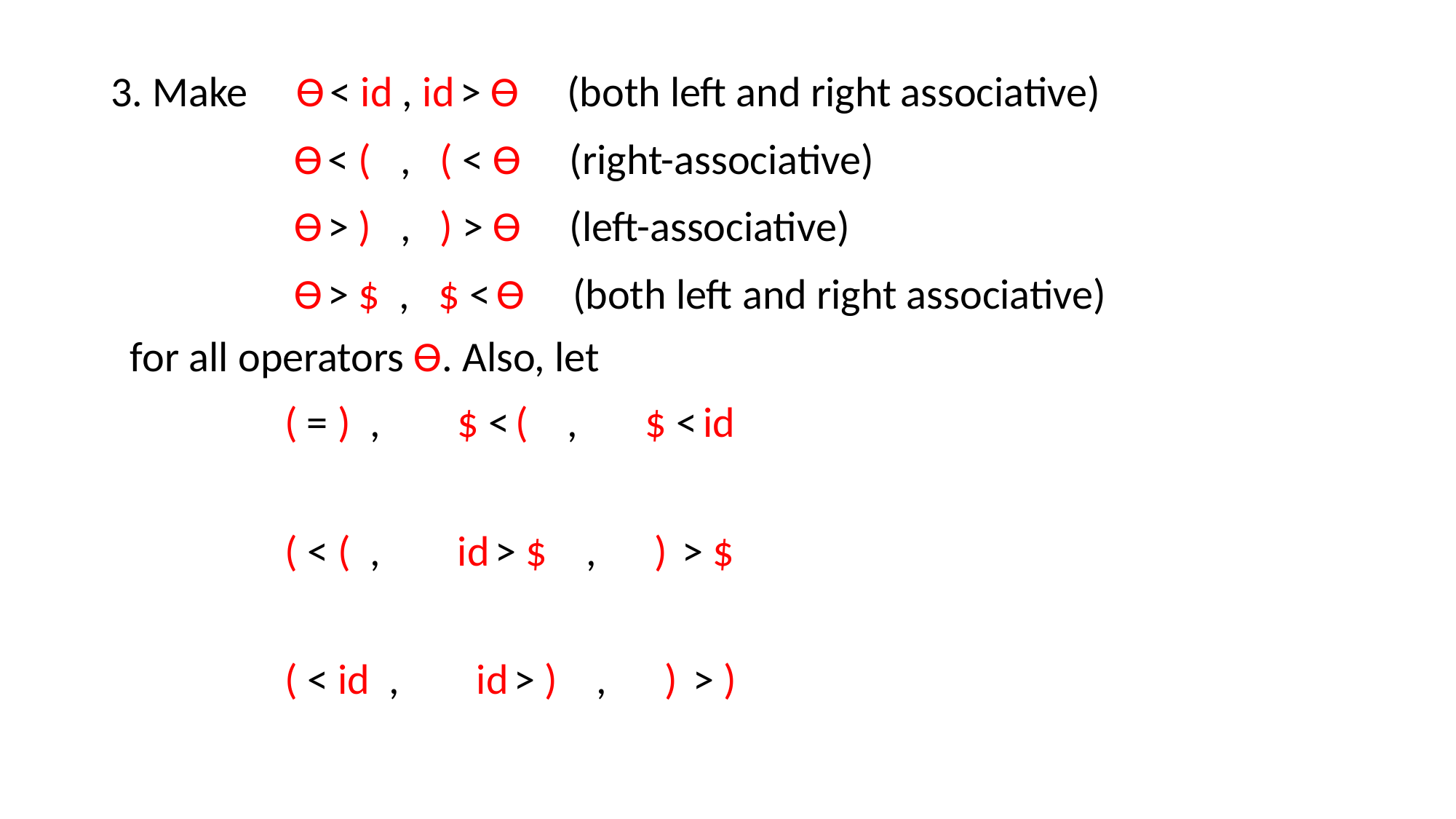

3. Make     ϴ < id , id > ϴ     (both left and right associative)
                   ϴ < (   ,   ( < ϴ     (right-associative)
                   ϴ > )   ,   ) > ϴ     (left-associative)
                   ϴ > $  ,   $ < ϴ     (both left and right associative)
  for all operators ϴ. Also, let
                  ( = )  ,        $ < (    ,       $ < id

                  ( < (  ,        id > $    ,      )  > $

                  ( < id  ,        id > )    ,      )  > )